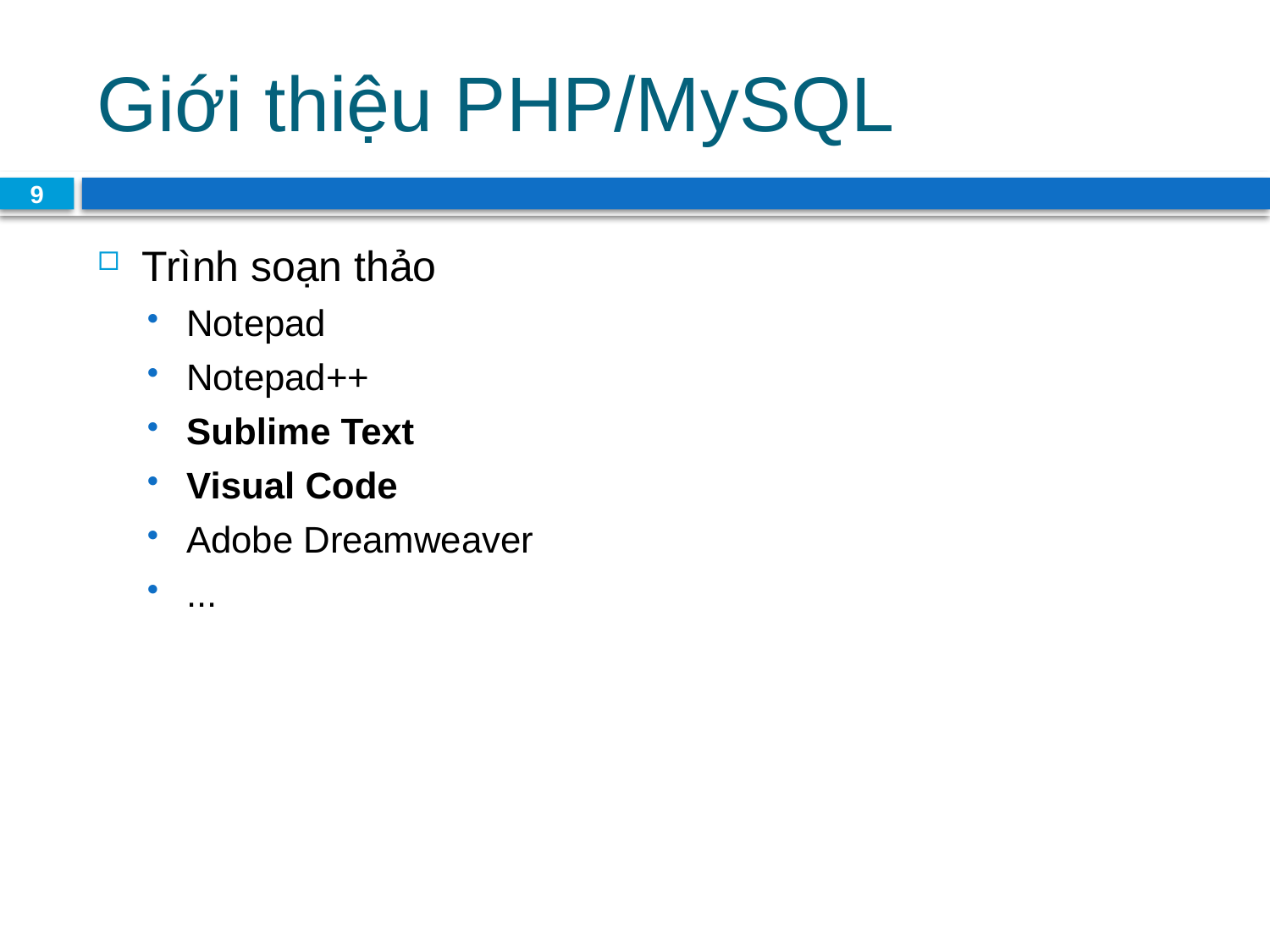

# Giới thiệu PHP/MySQL
9
Trình soạn thảo
Notepad
Notepad++
Sublime Text
Visual Code
Adobe Dreamweaver
...